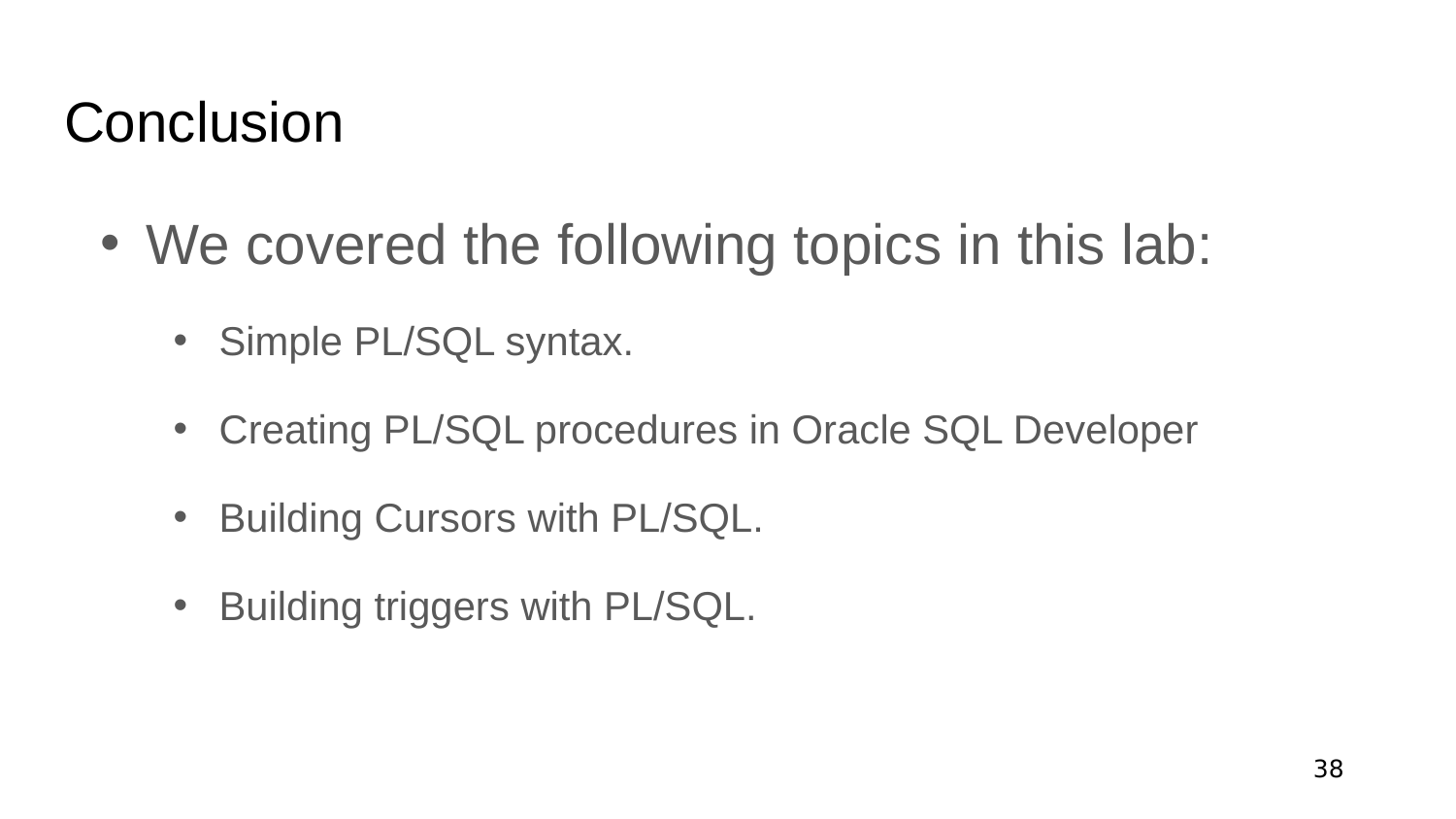

# Conclusion
We covered the following topics in this lab:
Simple PL/SQL syntax.
Creating PL/SQL procedures in Oracle SQL Developer
Building Cursors with PL/SQL.
Building triggers with PL/SQL.
38